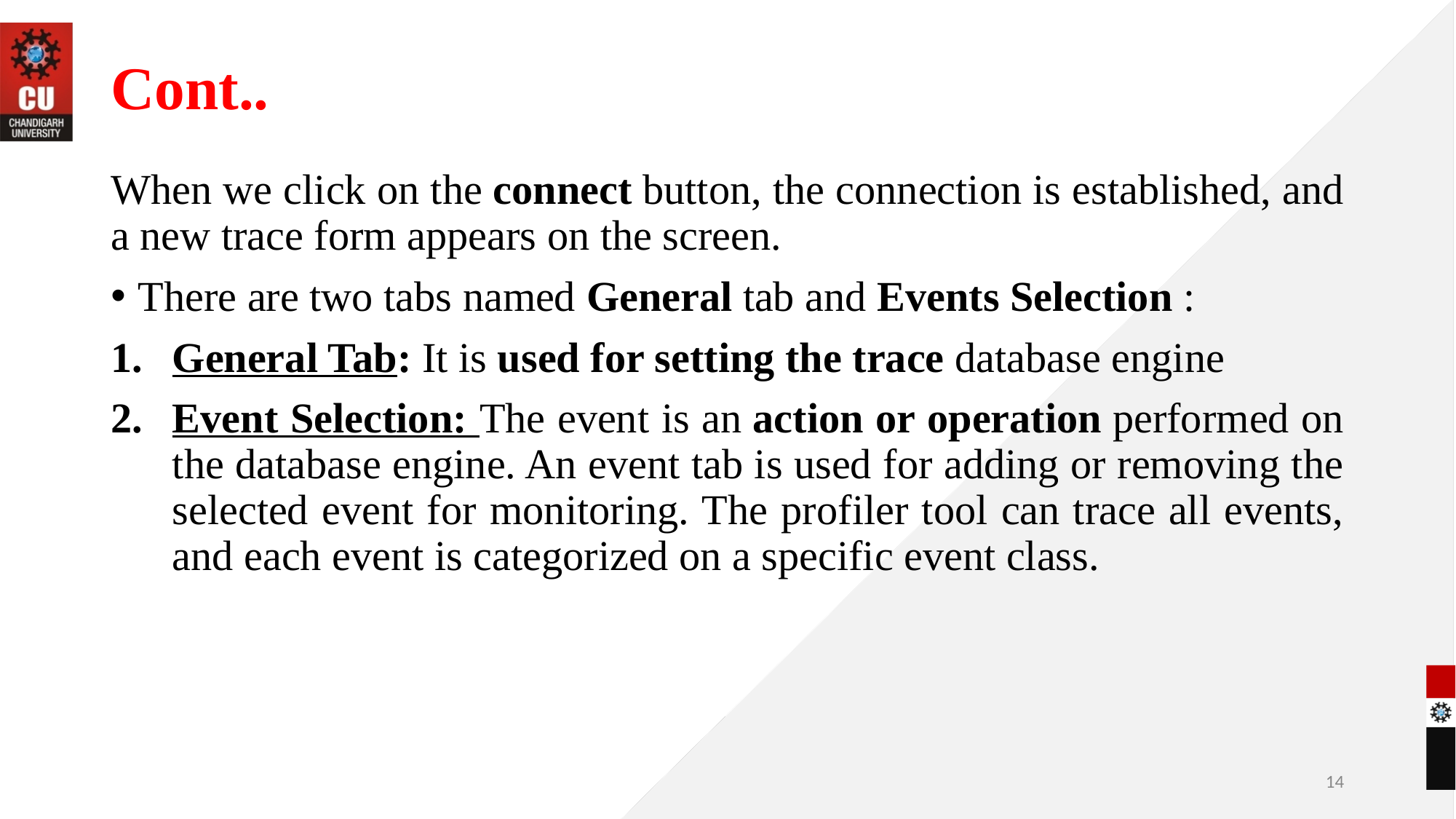

# Cont..
When we click on the connect button, the connection is established, and a new trace form appears on the screen.
There are two tabs named General tab and Events Selection :
General Tab: It is used for setting the trace database engine
Event Selection: The event is an action or operation performed on the database engine. An event tab is used for adding or removing the selected event for monitoring. The profiler tool can trace all events, and each event is categorized on a specific event class.

14